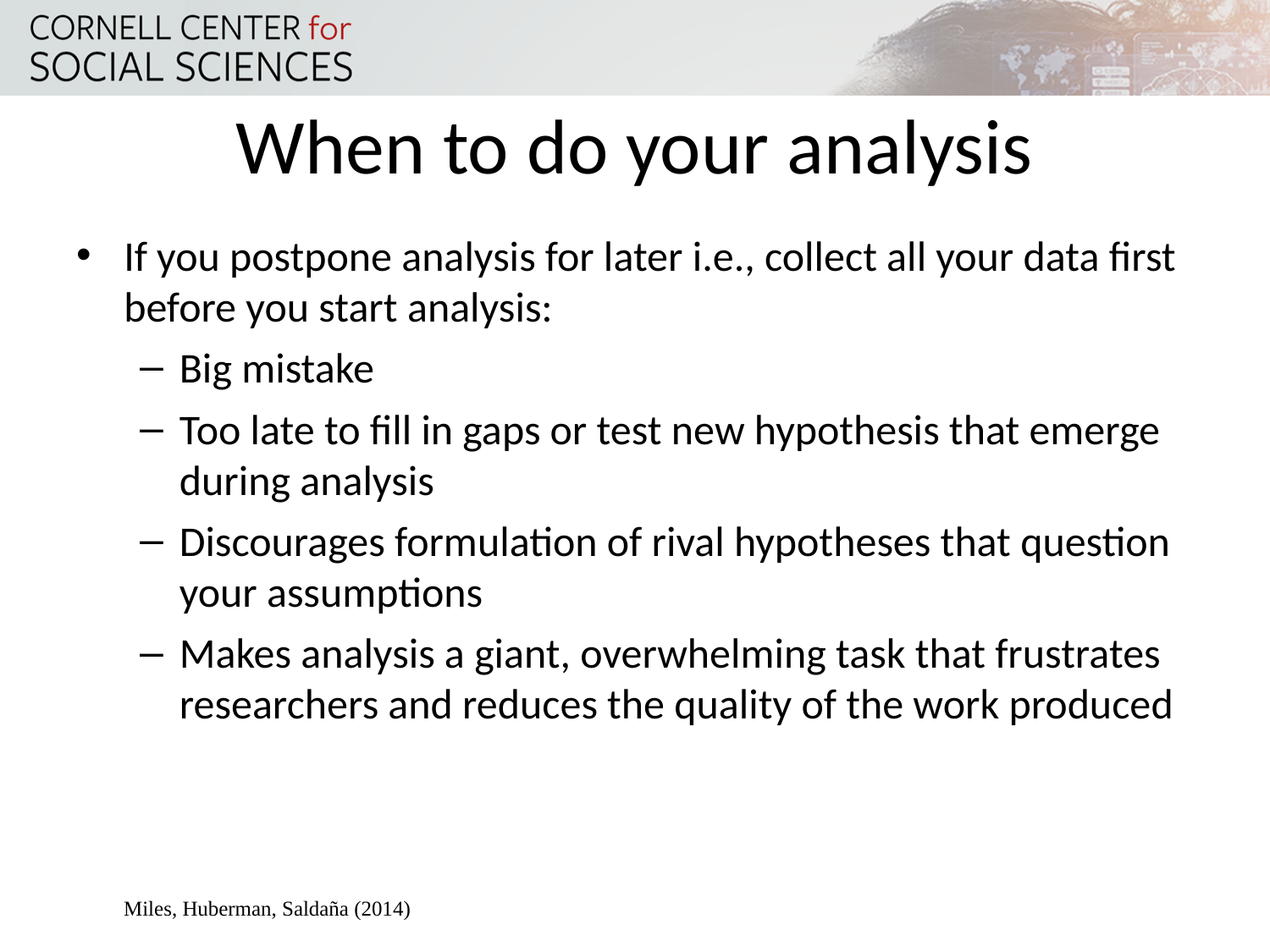

# When to do your analysis
If you postpone analysis for later i.e., collect all your data first before you start analysis:
Big mistake
Too late to fill in gaps or test new hypothesis that emerge during analysis
Discourages formulation of rival hypotheses that question your assumptions
Makes analysis a giant, overwhelming task that frustrates researchers and reduces the quality of the work produced
Miles, Huberman, Saldaña (2014)